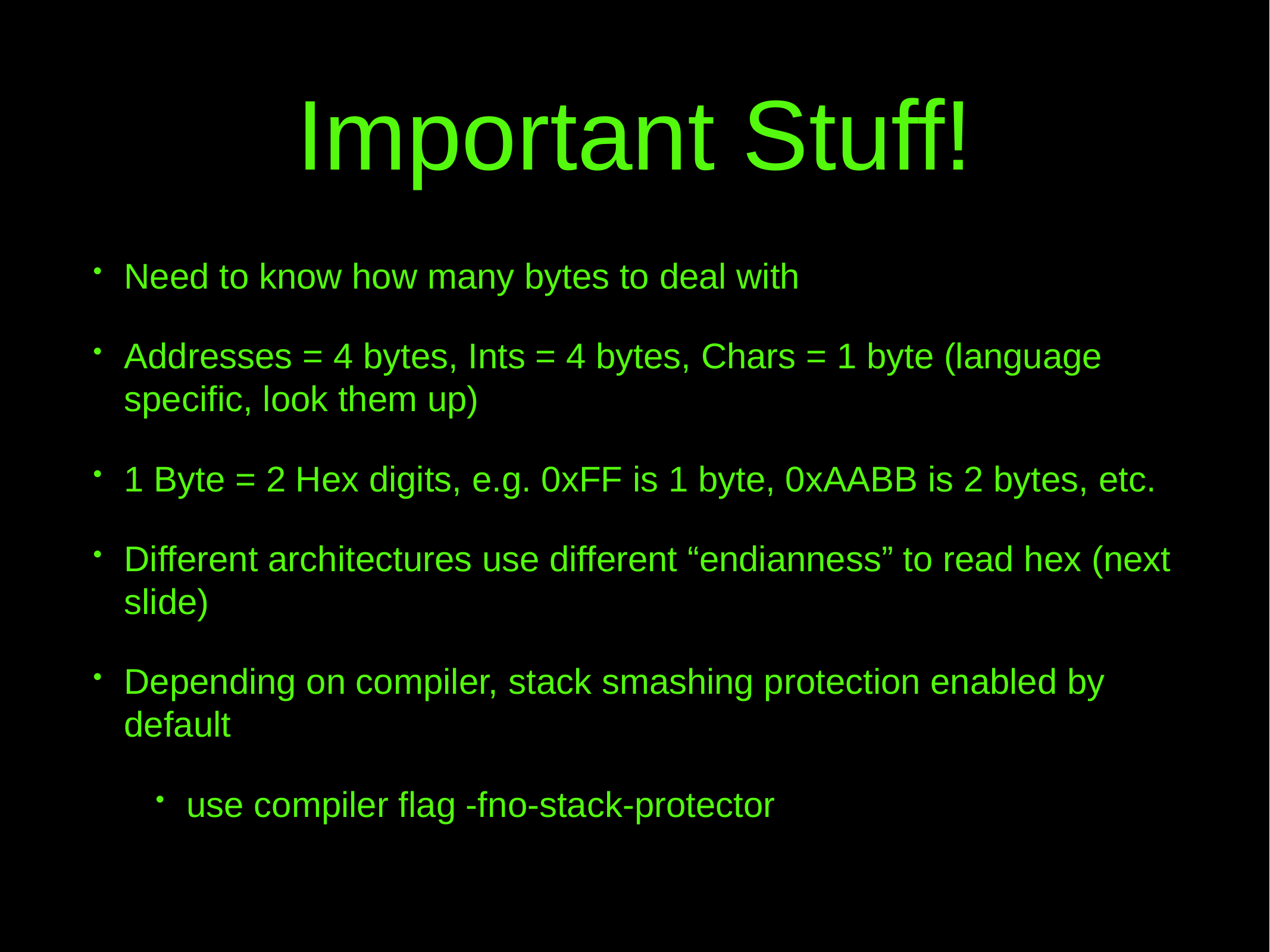

# Important Stuff!
Need to know how many bytes to deal with
Addresses = 4 bytes, Ints = 4 bytes, Chars = 1 byte (language specific, look them up)
1 Byte = 2 Hex digits, e.g. 0xFF is 1 byte, 0xAABB is 2 bytes, etc.
Different architectures use different “endianness” to read hex (next slide)
Depending on compiler, stack smashing protection enabled by default
use compiler flag -fno-stack-protector